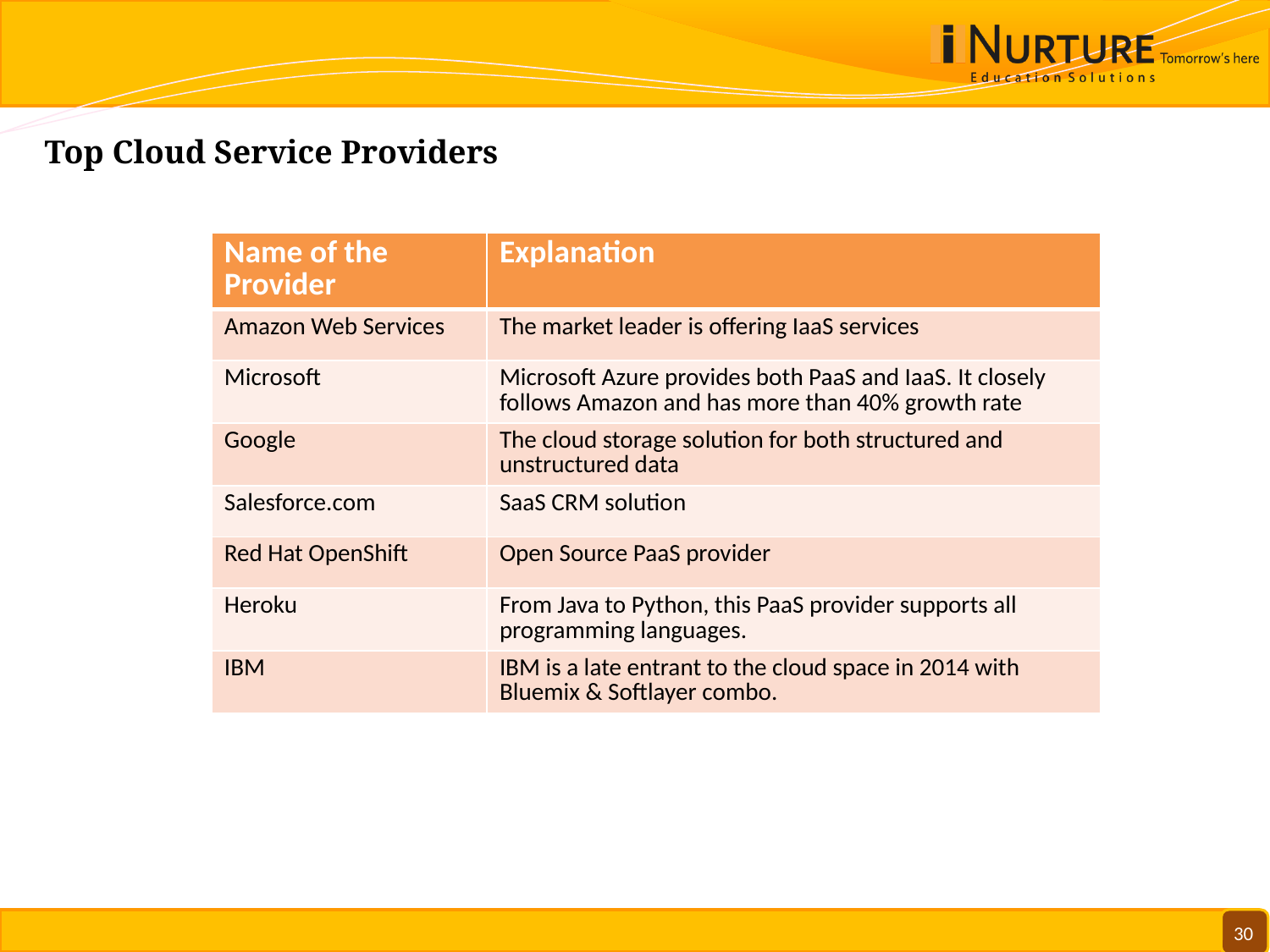

#
Top Cloud Service Providers

| Name of the Provider | Explanation |
| --- | --- |
| Amazon Web Services | The market leader is offering IaaS services |
| Microsoft | Microsoft Azure provides both PaaS and IaaS. It closely follows Amazon and has more than 40% growth rate |
| Google | The cloud storage solution for both structured and unstructured data |
| Salesforce.com | SaaS CRM solution |
| Red Hat OpenShift | Open Source PaaS provider |
| Heroku | From Java to Python, this PaaS provider supports all programming languages. |
| IBM | IBM is a late entrant to the cloud space in 2014 with Bluemix & Softlayer combo. |
30